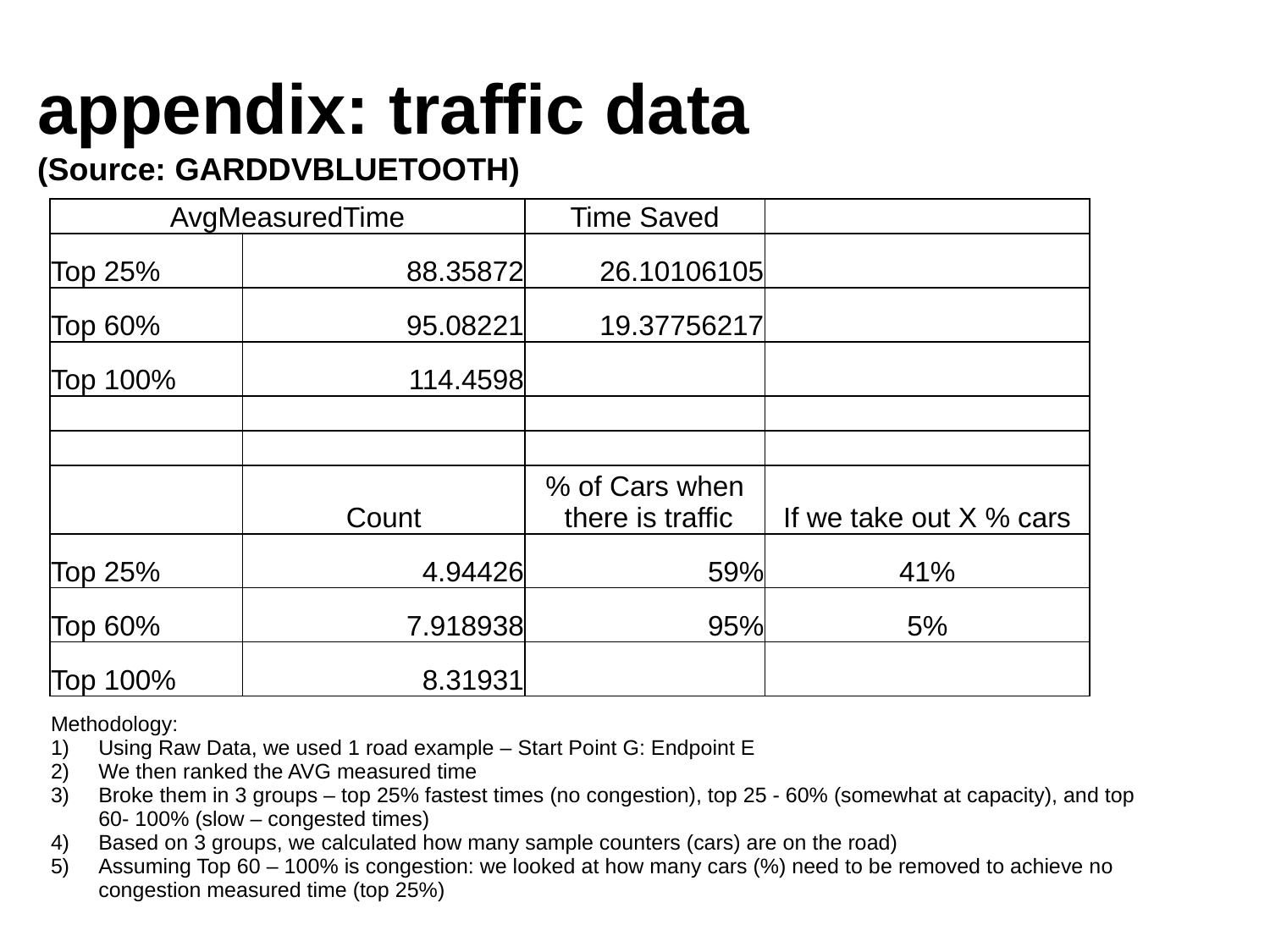

appendix: traffic data
(Source: GARDDVBLUETOOTH)
| AvgMeasuredTime |  | Time Saved |  |
| --- | --- | --- | --- |
| Top 25% | 88.35872 | 26.10106105 |  |
| Top 60% | 95.08221 | 19.37756217 |  |
| Top 100% | 114.4598 |  |  |
|  |  |  |  |
|  |  |  |  |
|  | Count | % of Cars when there is traffic | If we take out X % cars |
| Top 25% | 4.94426 | 59% | 41% |
| Top 60% | 7.918938 | 95% | 5% |
| Top 100% | 8.31931 |  |  |
| Methodology: Using Raw Data, we used 1 road example – Start Point G: Endpoint E We then ranked the AVG measured time Broke them in 3 groups – top 25% fastest times (no congestion), top 25 - 60% (somewhat at capacity), and top 60- 100% (slow – congested times) Based on 3 groups, we calculated how many sample counters (cars) are on the road) Assuming Top 60 – 100% is congestion: we looked at how many cars (%) need to be removed to achieve no congestion measured time (top 25%) |
| --- |